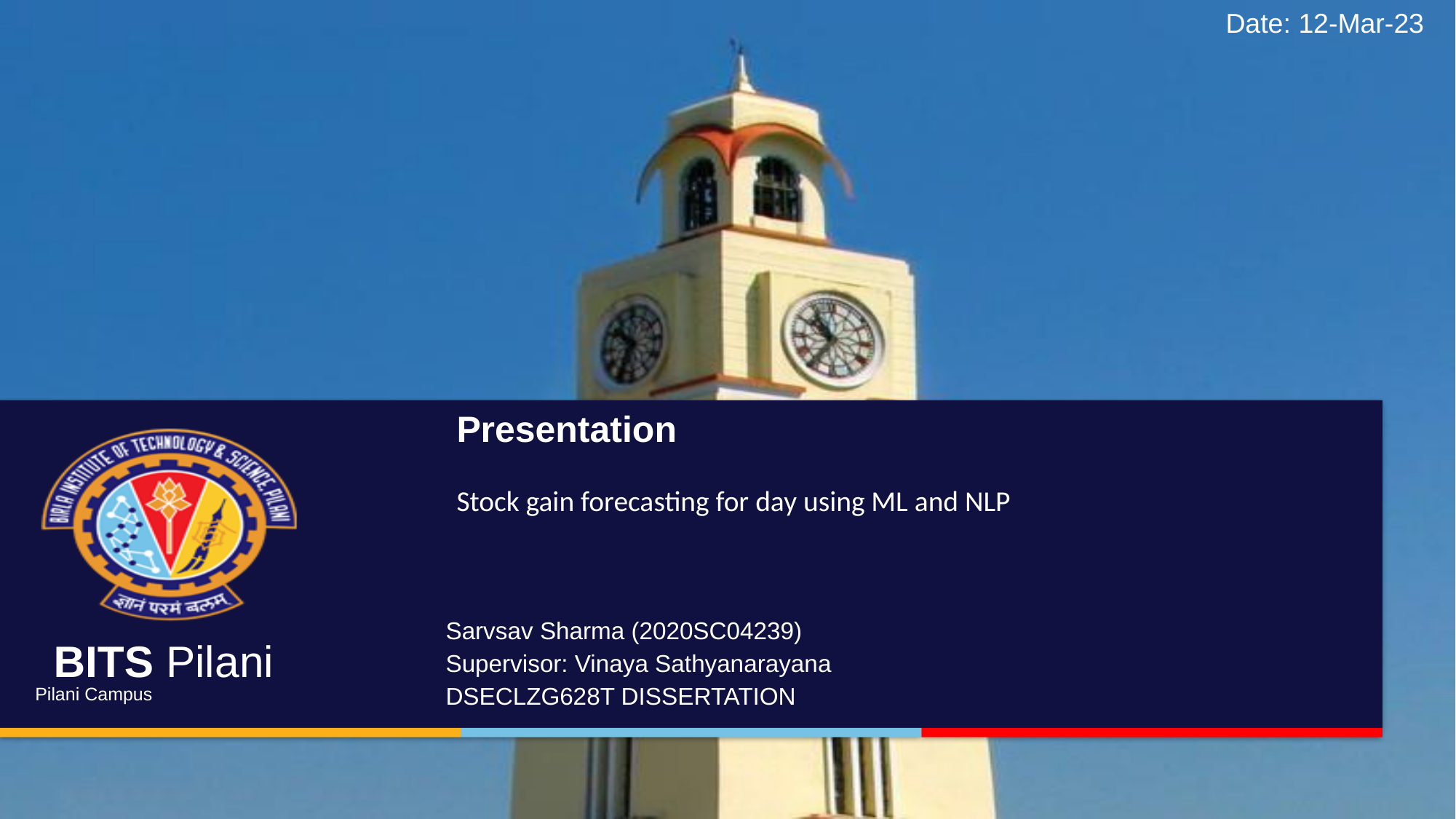

Date: 12-Mar-23
Presentation

Stock gain forecasting for day using ML and NLP

Sarvsav Sharma (2020SC04239)
Supervisor: Vinaya Sathyanarayana
DSECLZG628T DISSERTATION